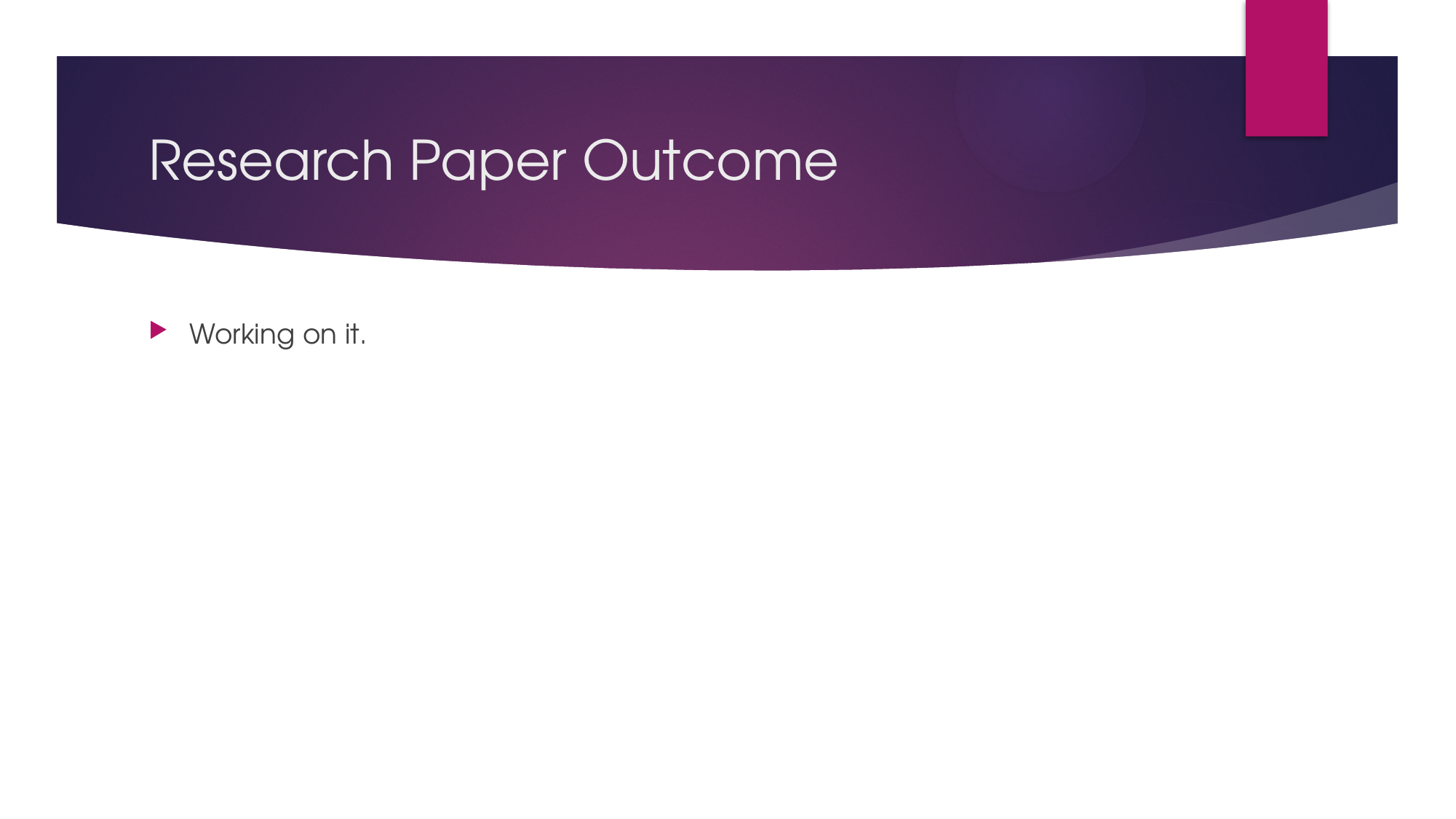

# Research Paper Outcome
Working on it.